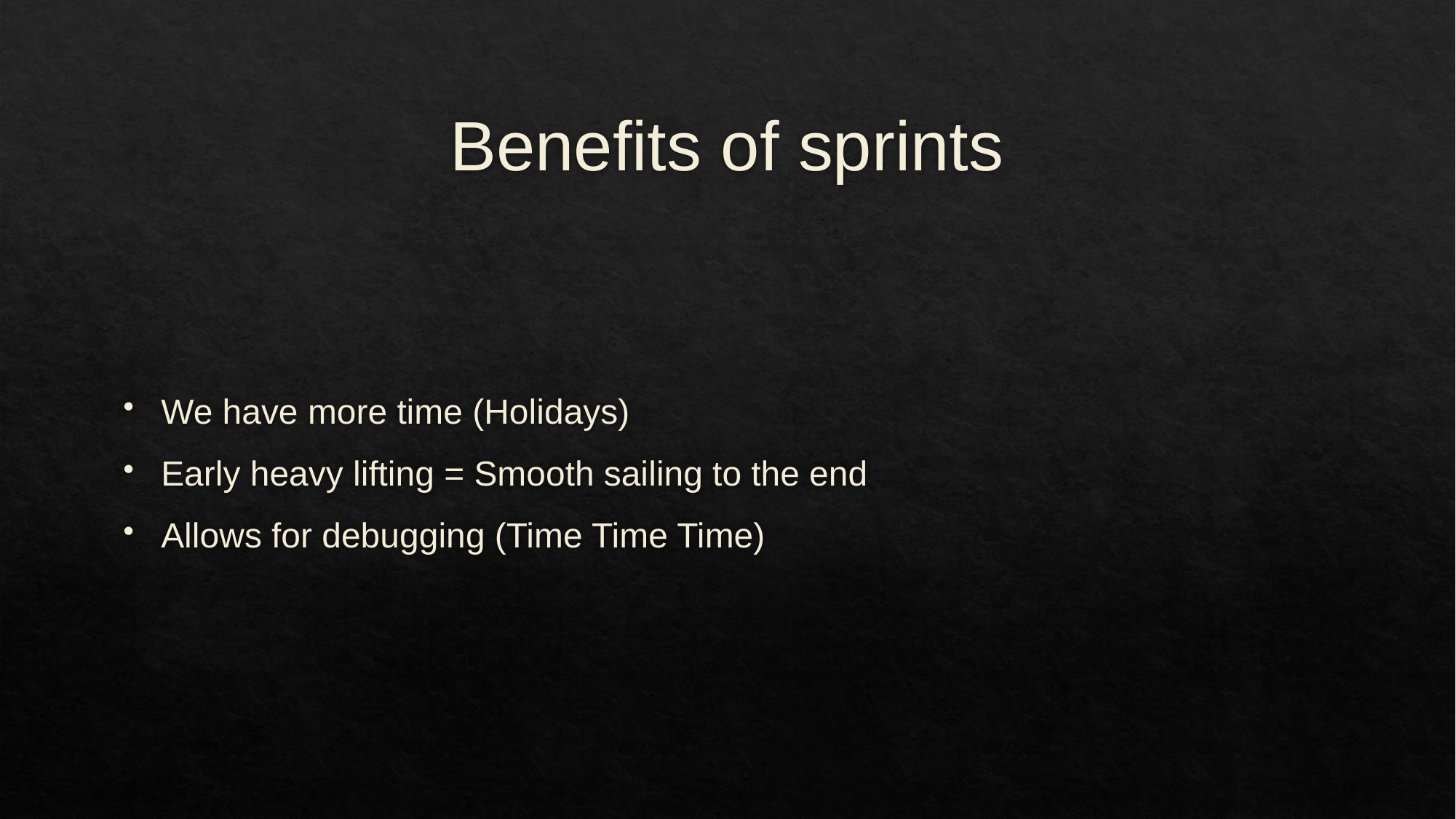

# Benefits of sprints
We have more time (Holidays)
Early heavy lifting = Smooth sailing to the end
Allows for debugging (Time Time Time)